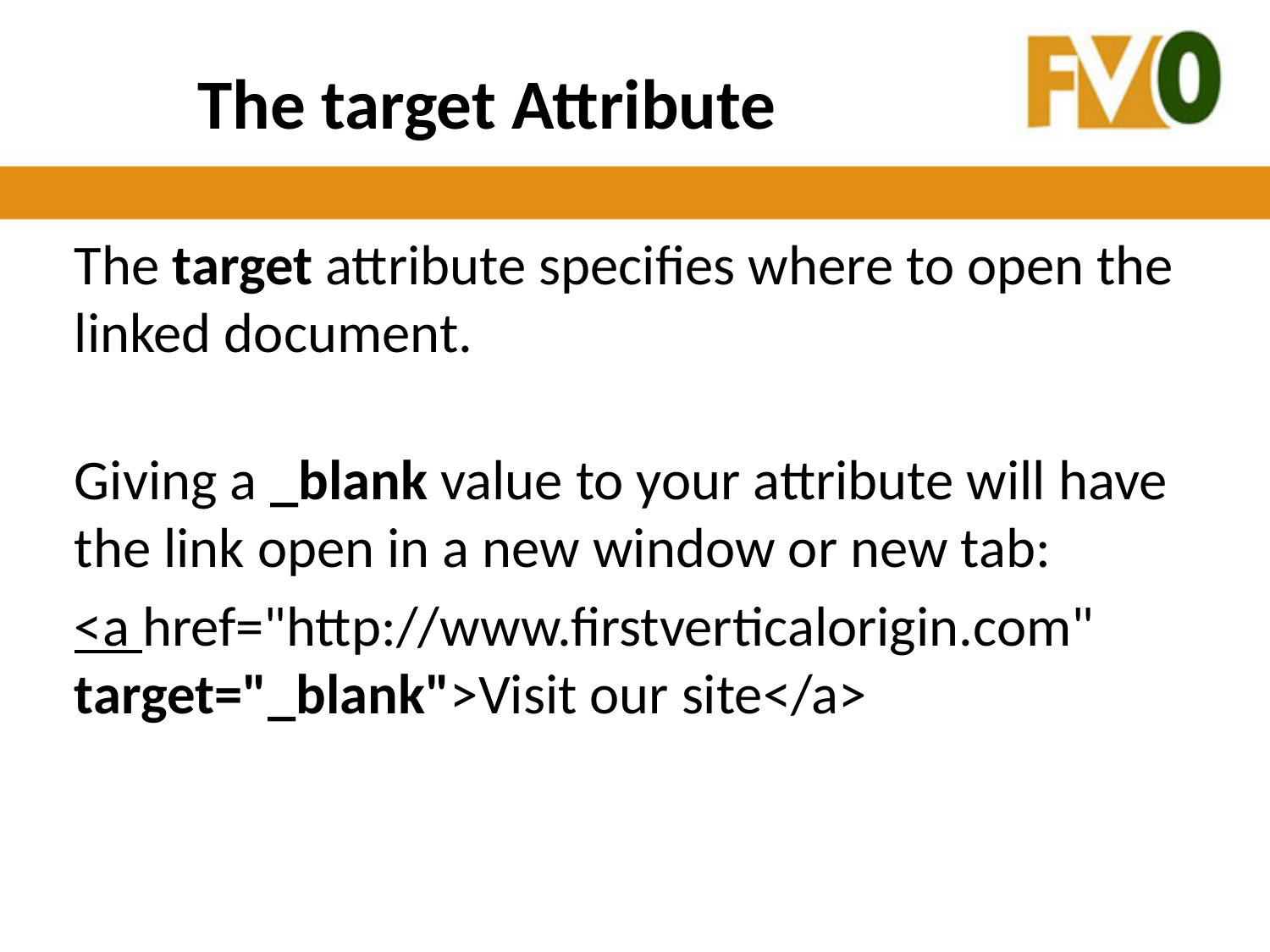

# The target Attribute
The target attribute specifies where to open the linked document.
Giving a _blank value to your attribute will have the link open in a new window or new tab:
<a href="http://www.firstverticalorigin.com" target="_blank">Visit our site</a>